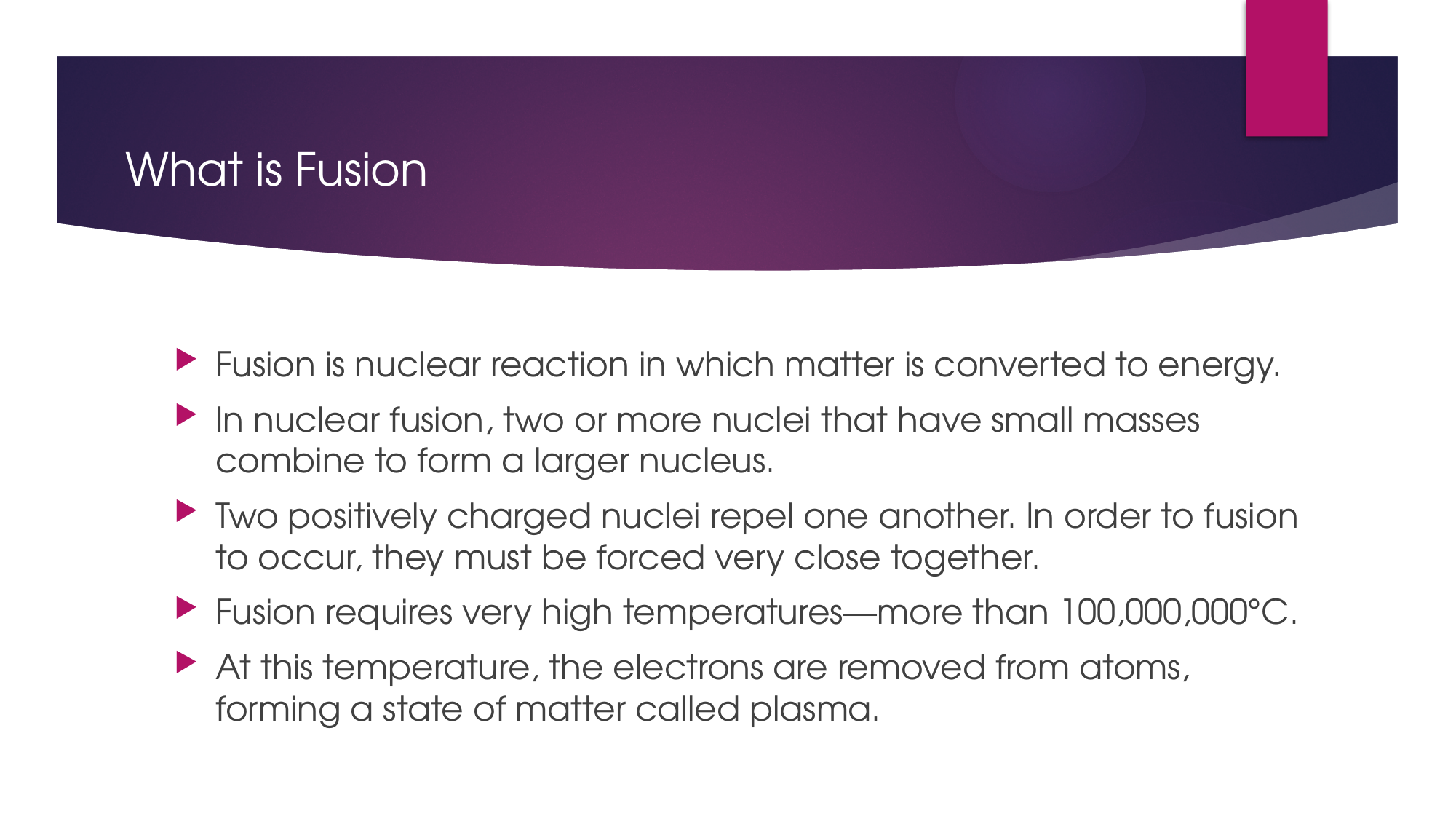

# What is Fusion
Fusion is nuclear reaction in which matter is converted to energy.
In nuclear fusion, two or more nuclei that have small masses combine to form a larger nucleus.
Two positively charged nuclei repel one another. In order to fusion to occur, they must be forced very close together.
Fusion requires very high temperatures—more than 100,000,000°C.
At this temperature, the electrons are removed from atoms, forming a state of matter called plasma.